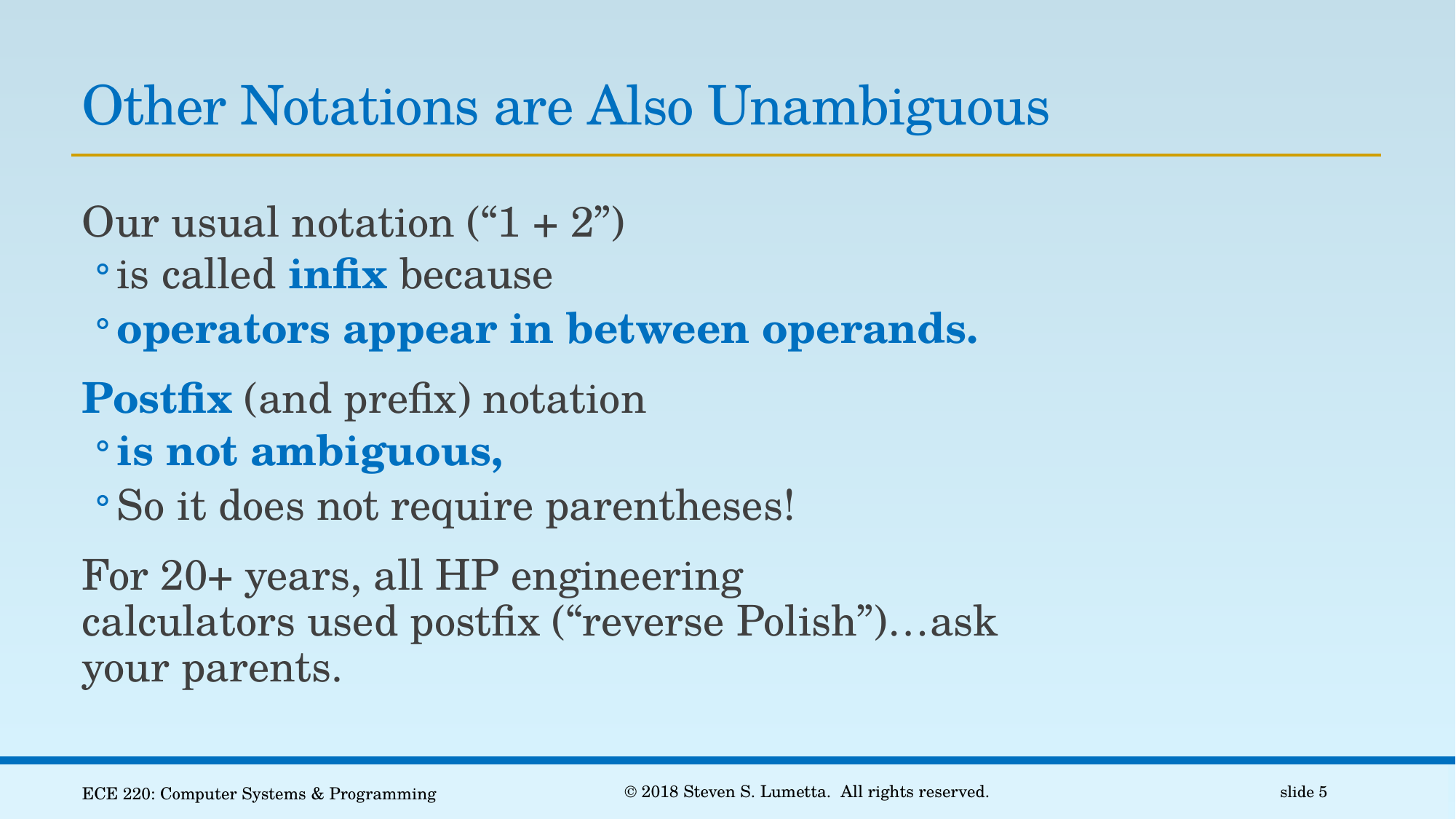

# Other Notations are Also Unambiguous
Our usual notation (“1 + 2”)
is called infix because
operators appear in between operands.
Postfix (and prefix) notation
is not ambiguous,
So it does not require parentheses!
For 20+ years, all HP engineering
calculators used postfix (“reverse Polish”)…ask your parents.
ECE 220: Computer Systems & Programming
© 2018 Steven S. Lumetta.  All rights reserved.
slide 5